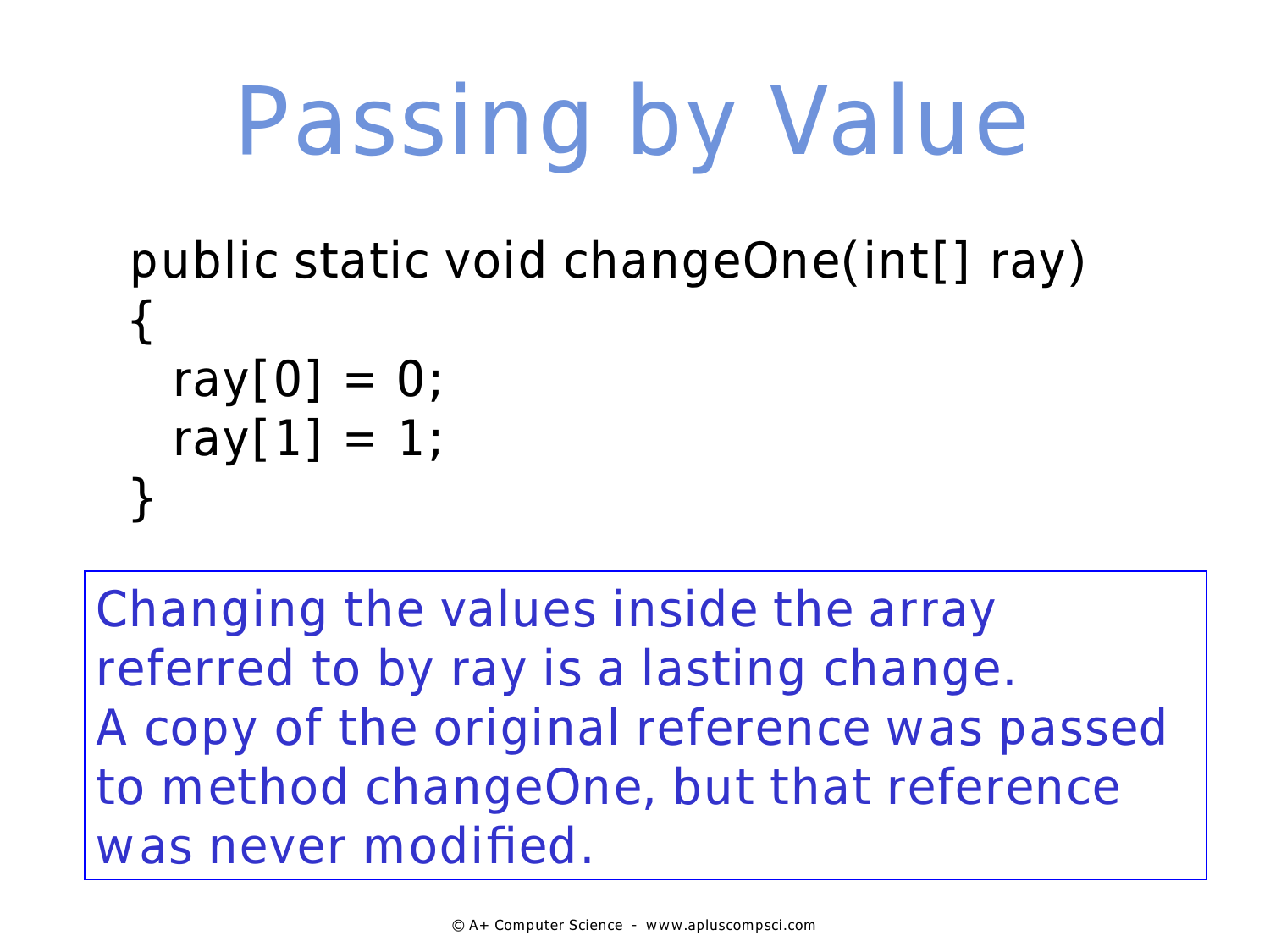

Passing by Value
public static void changeOne(int[] ray)
{
   ray[0] = 0;
   ray[1] = 1;
}
Changing the values inside the array referred to by ray is a lasting change.
A copy of the original reference was passed to method changeOne, but that reference was never modified.

© A+ Computer Science  -  www.apluscompsci.com